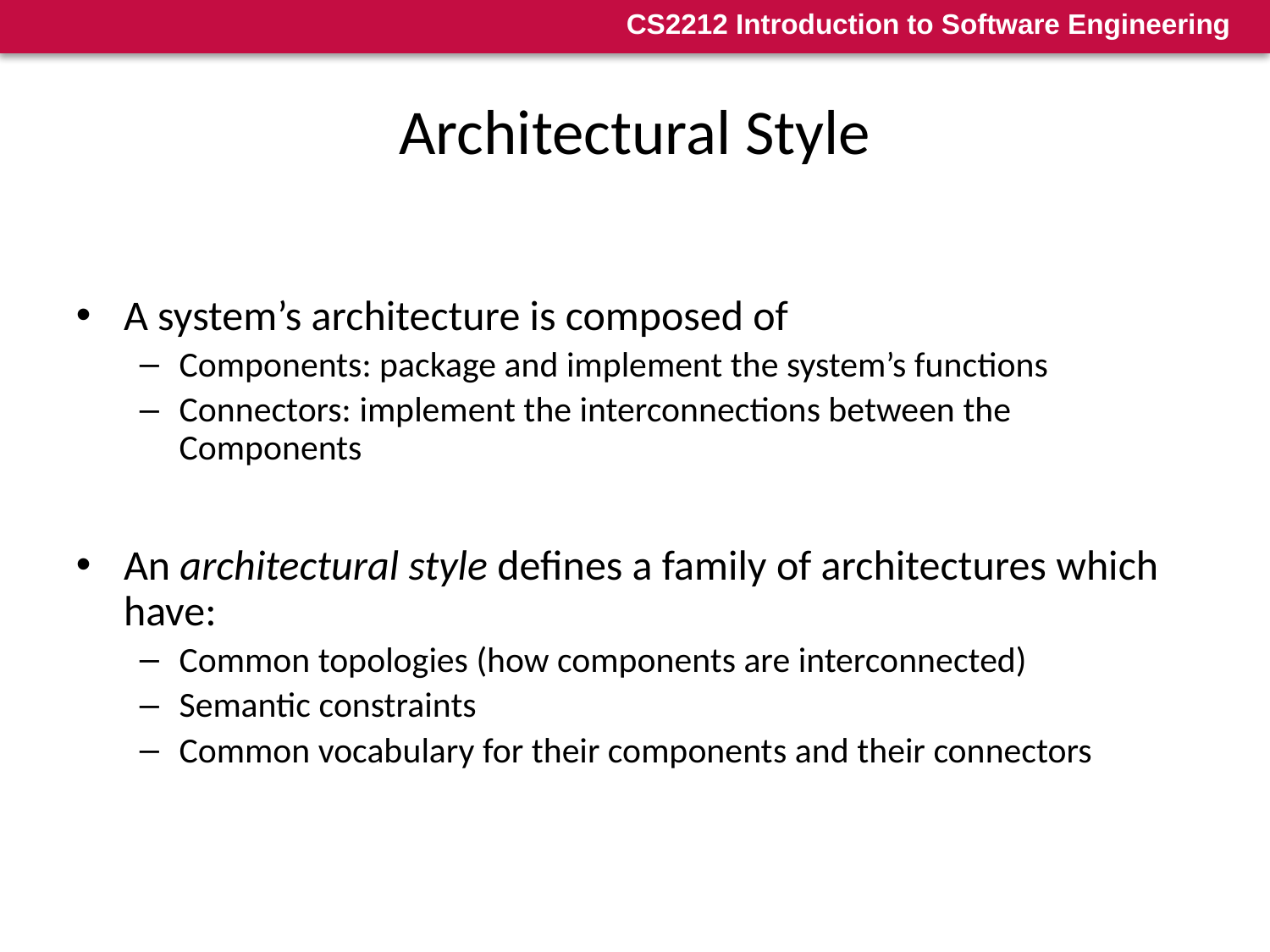

# Architectural Style
A system’s architecture is composed of
Components: package and implement the system’s functions
Connectors: implement the interconnections between the Components

An architectural style defines a family of architectures which have:
Common topologies (how components are interconnected)
Semantic constraints
Common vocabulary for their components and their connectors